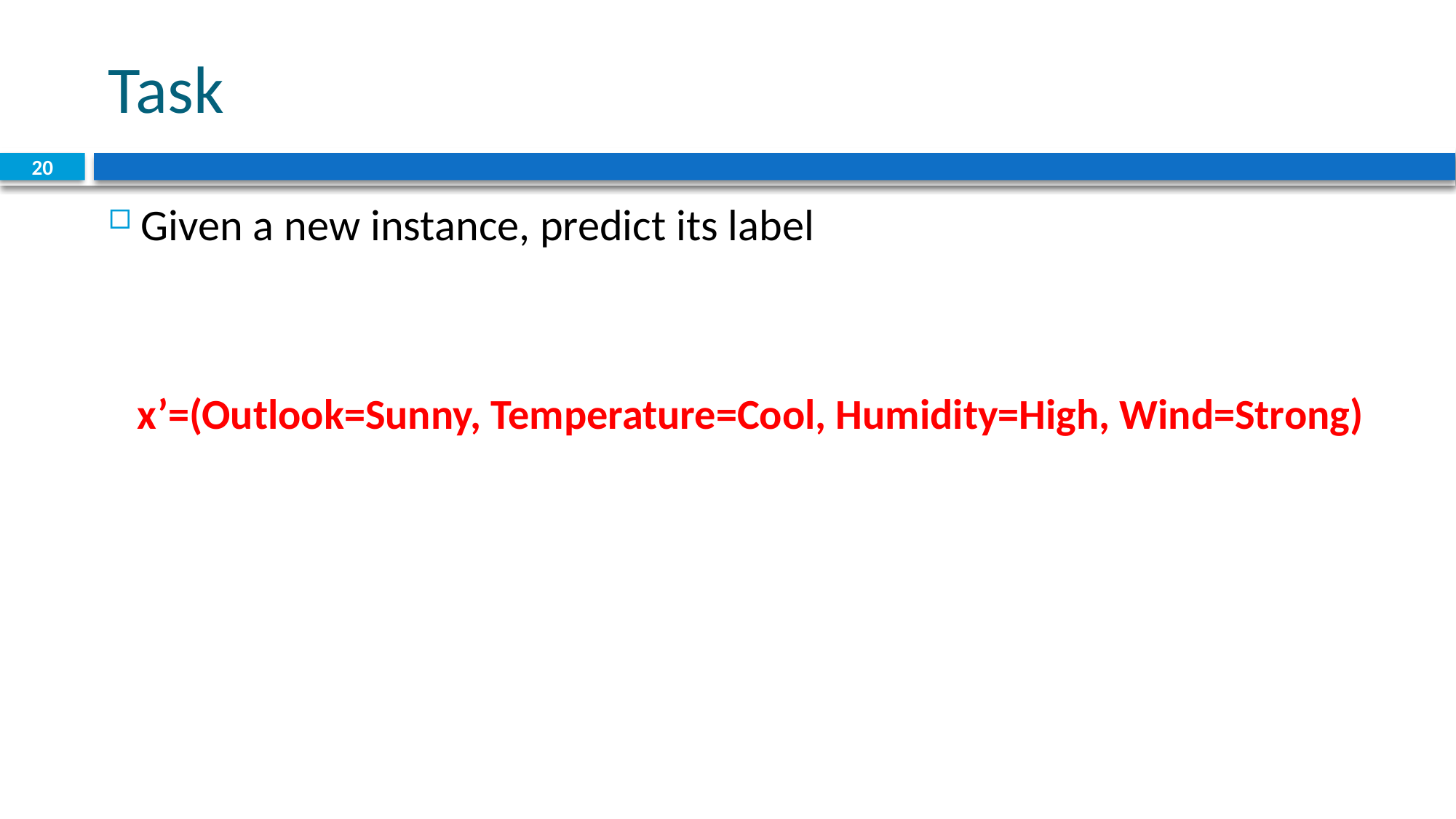

# Task

20
Given a new instance, predict its label

   x’=(Outlook=Sunny, Temperature=Cool, Humidity=High, Wind=Strong)